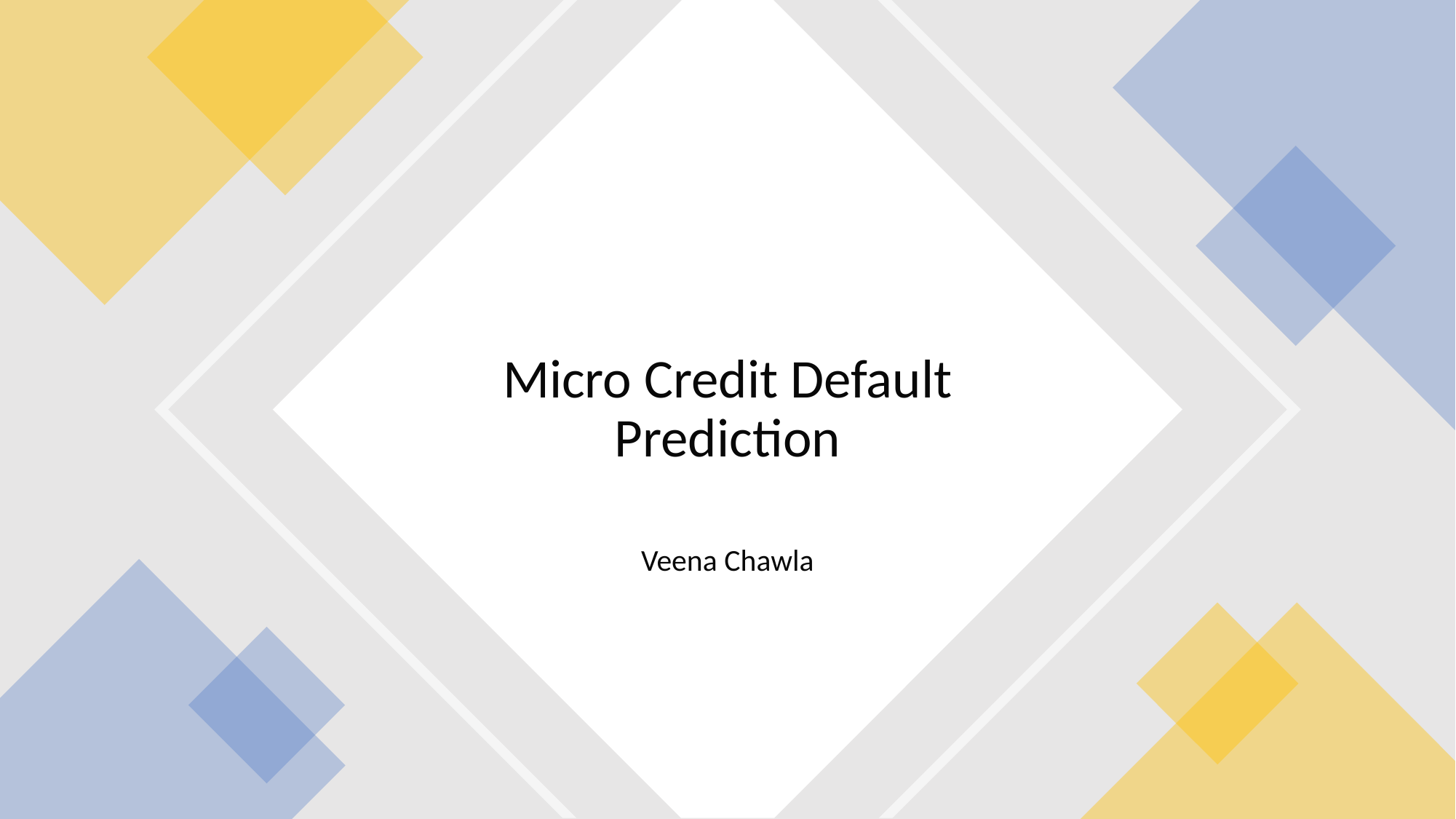

# Micro Credit Default Prediction
Veena Chawla